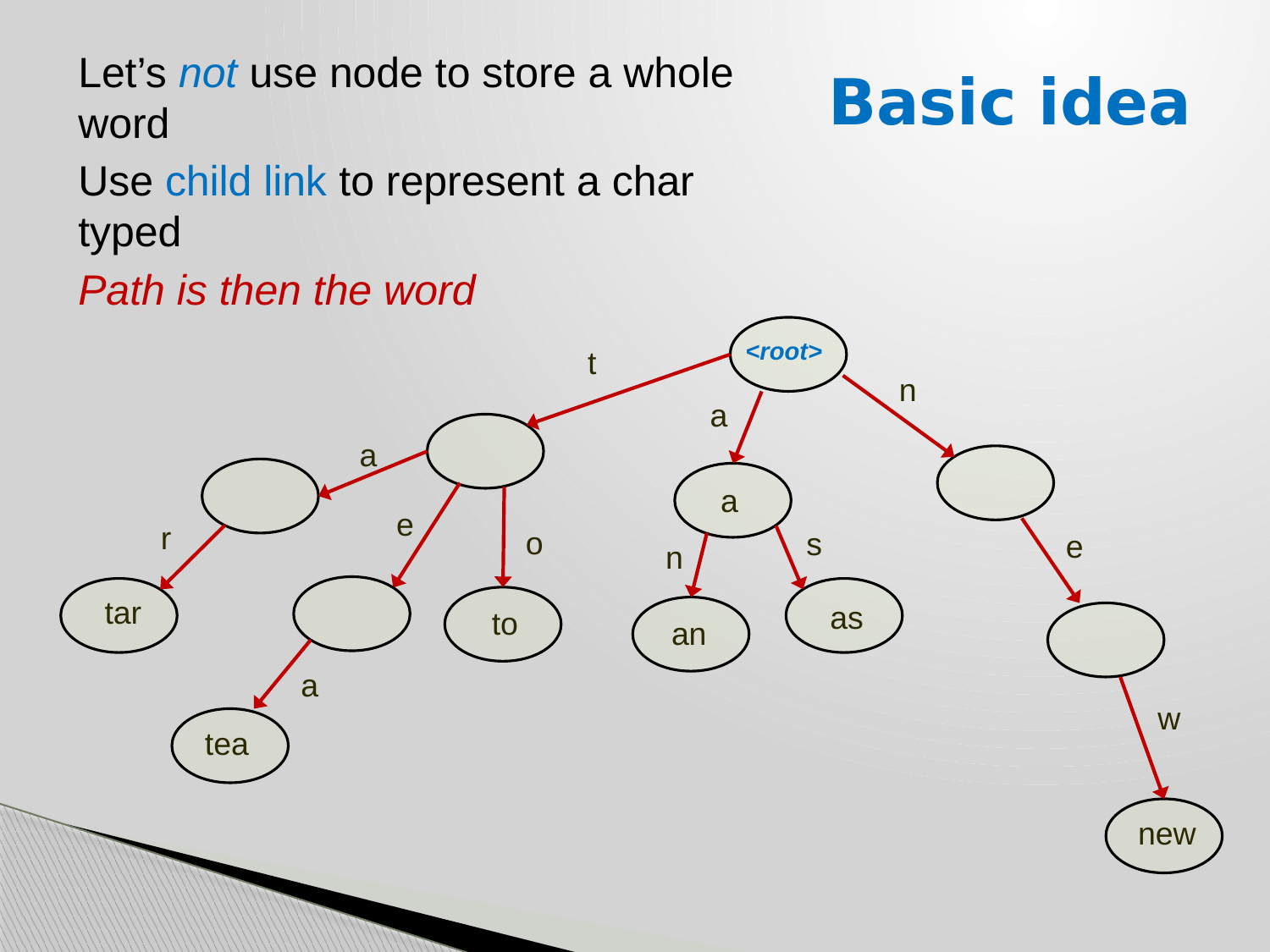

# Basic idea
Let’s not use node to store a whole word
Use child link to represent a char typed
Path is then the word

<root>
t
n
a

a

a
e
r
o
s
e
n

tar

as
to

an
a
w

tea

new